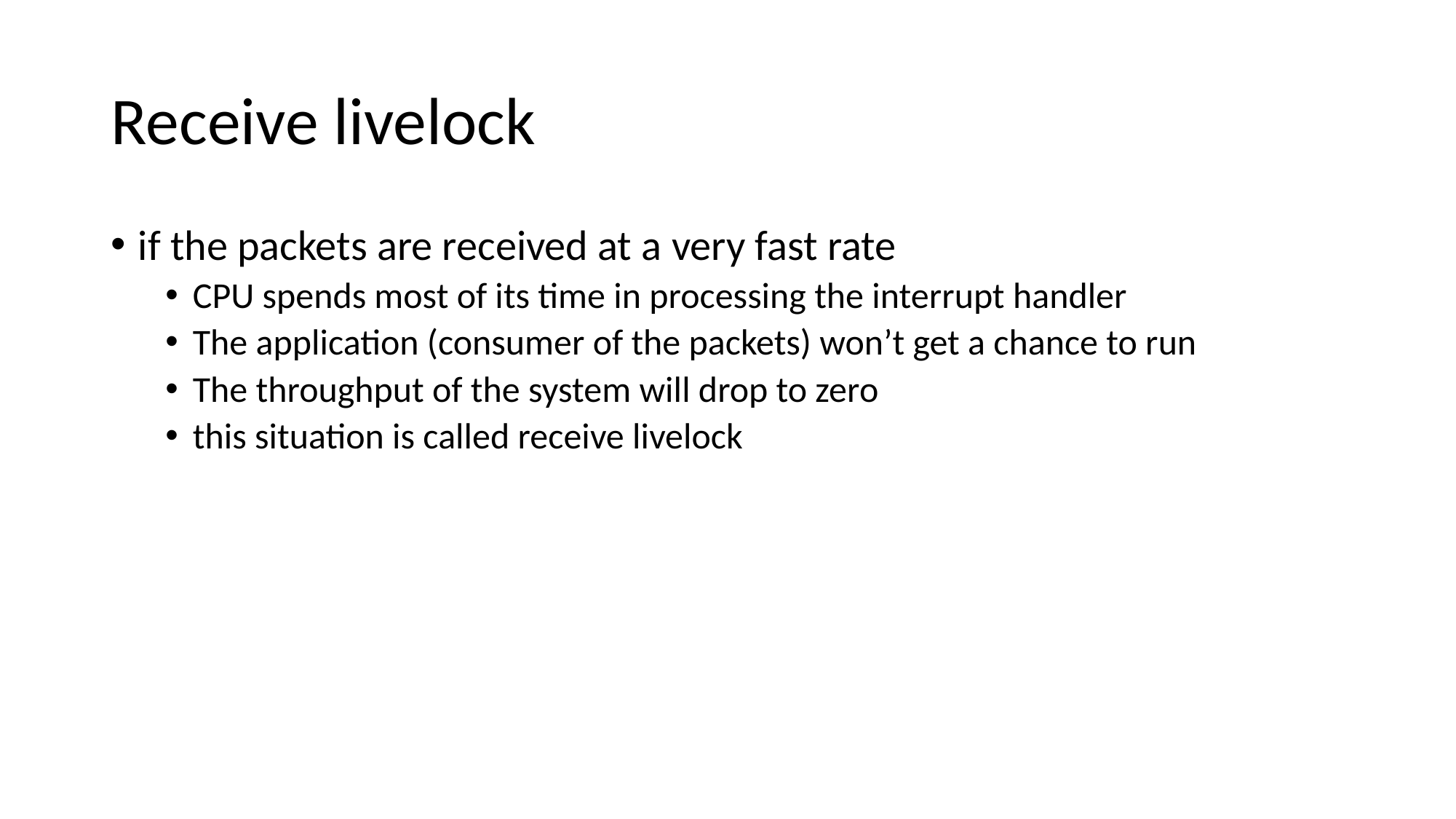

# Receive livelock
if the packets are received at a very fast rate
CPU spends most of its time in processing the interrupt handler
The application (consumer of the packets) won’t get a chance to run
The throughput of the system will drop to zero
this situation is called receive livelock